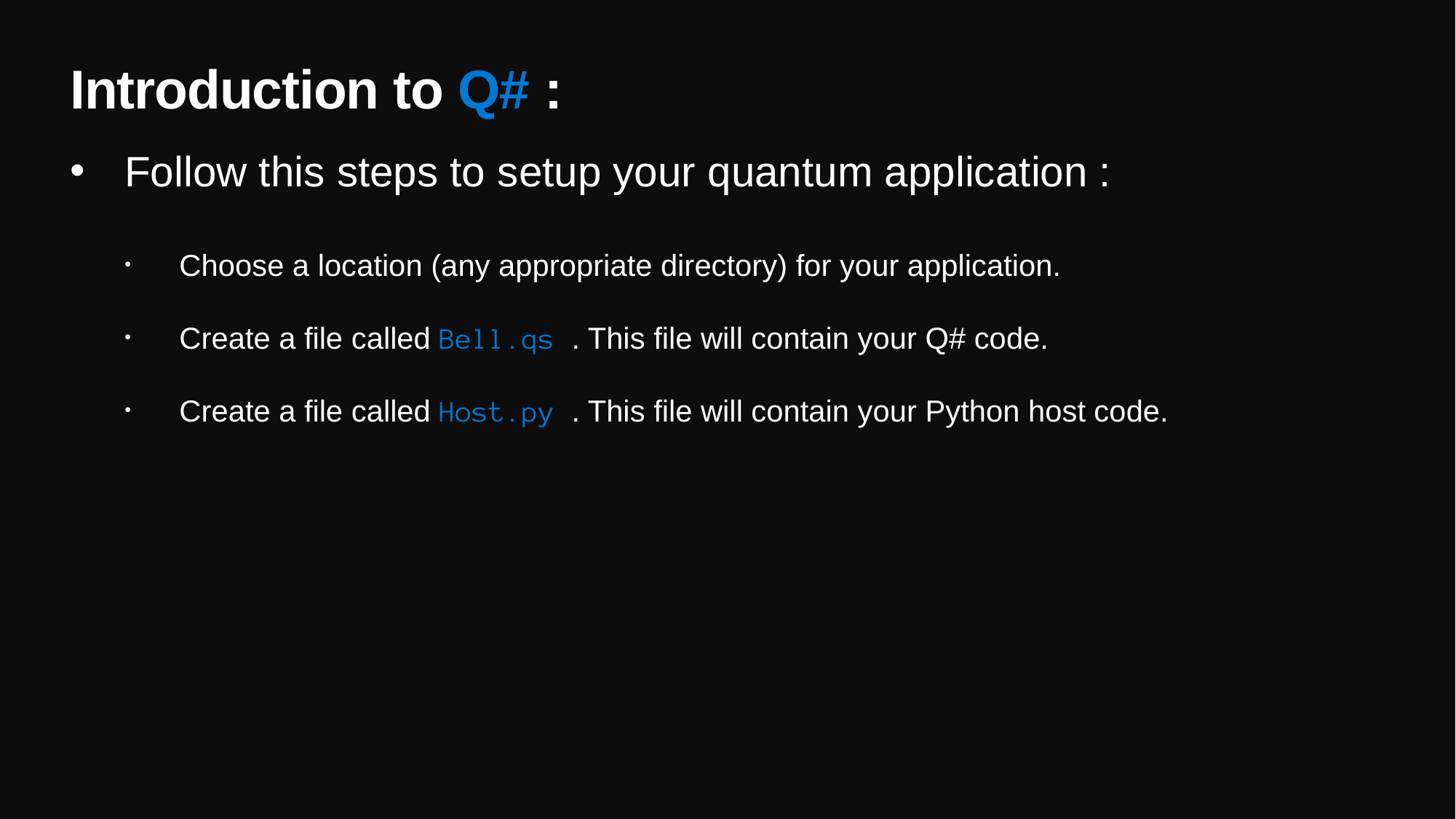

# Introduction to Q# :
Follow this steps to setup your quantum application :

Choose a location (any appropriate directory) for your application.

Create a file called Bell.qs . This file will contain your Q# code.

Create a file called Host.py . This file will contain your Python host code.